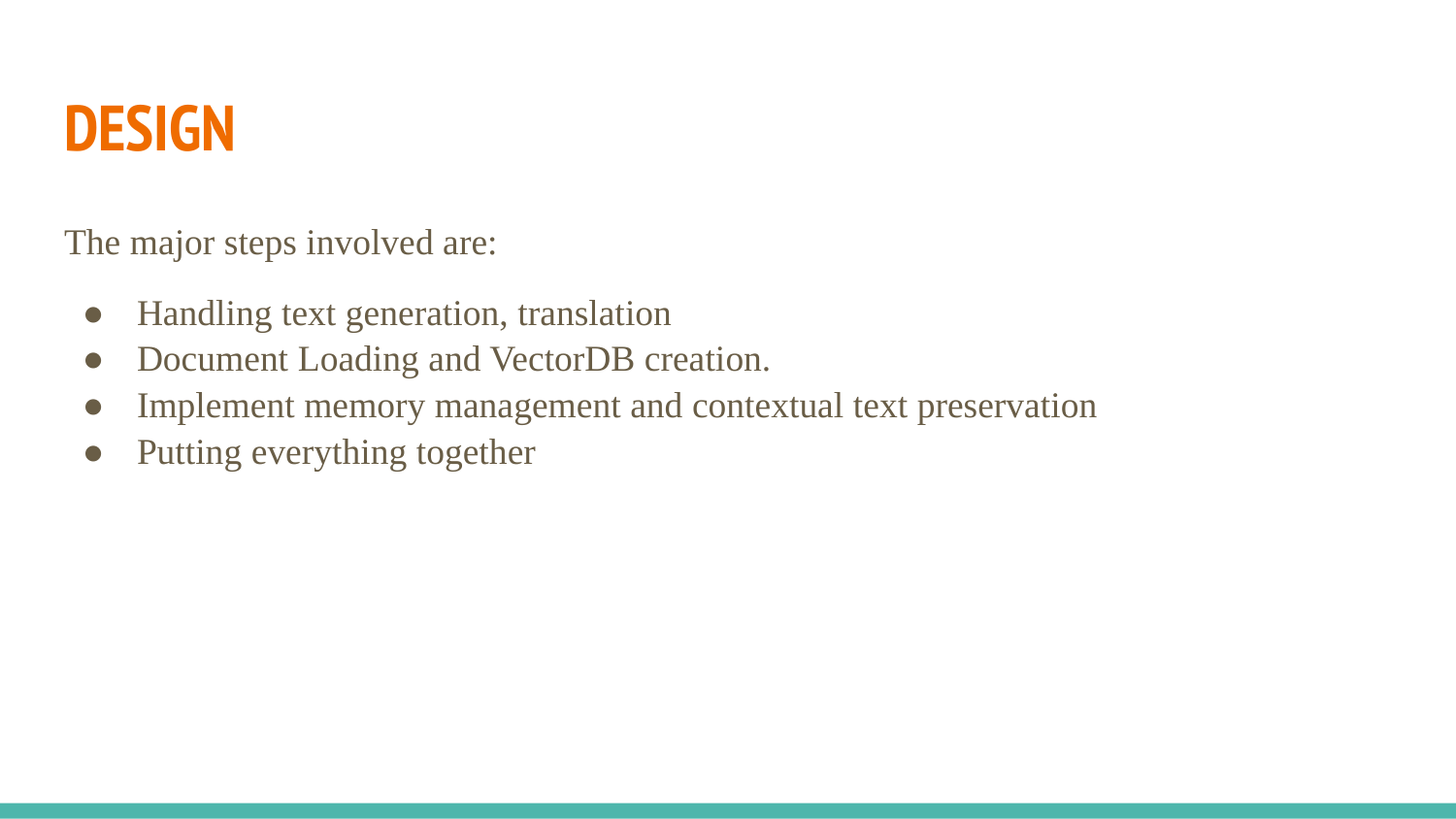

# DESIGN
The major steps involved are:
Handling text generation, translation
Document Loading and VectorDB creation.
Implement memory management and contextual text preservation
Putting everything together